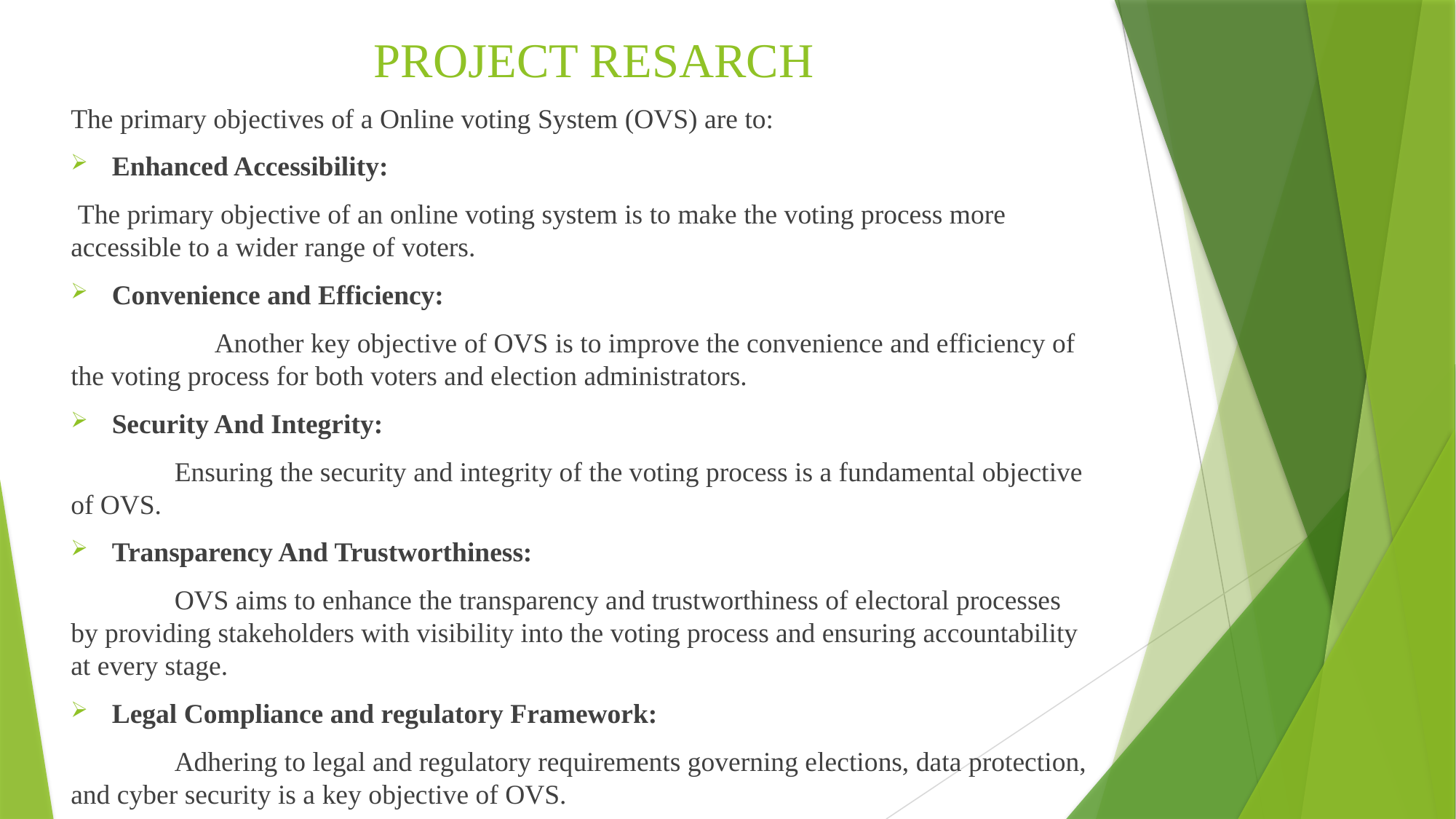

# PROJECT RESARCH
The primary objectives of a Online voting System (OVS) are to:
Enhanced Accessibility:
 The primary objective of an online voting system is to make the voting process more accessible to a wider range of voters.
Convenience and Efficiency:
	     Another key objective of OVS is to improve the convenience and efficiency of the voting process for both voters and election administrators.
Security And Integrity:
               Ensuring the security and integrity of the voting process is a fundamental objective of OVS.
Transparency And Trustworthiness:
               OVS aims to enhance the transparency and trustworthiness of electoral processes by providing stakeholders with visibility into the voting process and ensuring accountability at every stage.
Legal Compliance and regulatory Framework:
               Adhering to legal and regulatory requirements governing elections, data protection, and cyber security is a key objective of OVS.